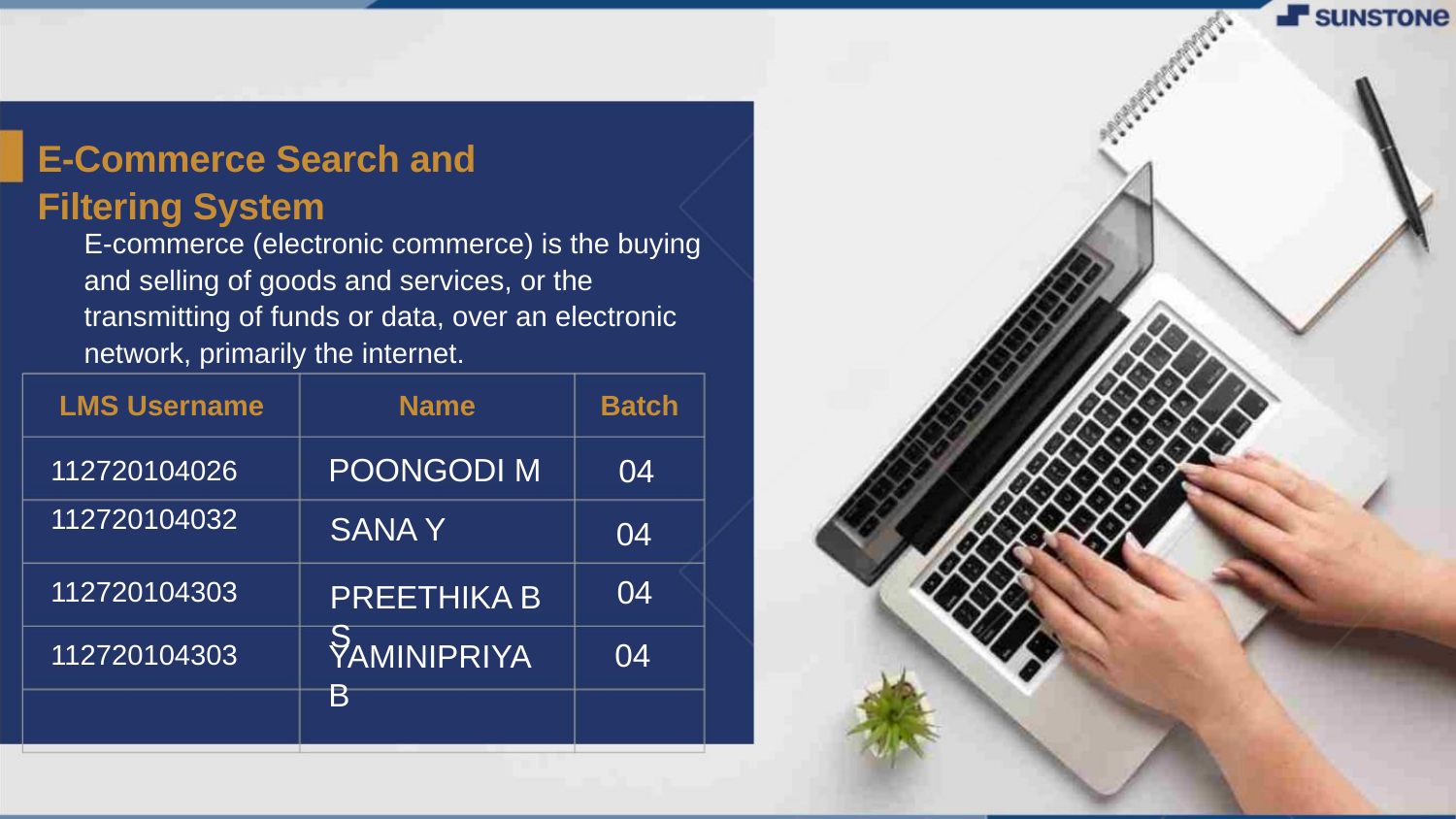

# E COMMERCE-MOBILE SHOPPING WEBSITE
E-COMMERCE WEBSITE
E-Commerce Search and Filtering System
"Revolutionize your mobile shopping experience with our cutting-edge E-commerce website, seamlessly combining intuitive design and advanced features to bring you a tailored and convenient platform for all your online retail needs."

      Introducing our cutting-edge e-commerce mobile website, where seamless functionality meets dynamic user experience. Harnessing the power of API integration, we've optimized the platform in five key ways: Firstly, we've seamlessly linked our APIs to the server's base URL, ensuring efficient communication. Next, meticulously designed API calls cater to each website element, providing a tailored and responsive interface. Our commitment to user satisfaction extends to error handling, guaranteeing a smooth browsing experience. Through expertly rendering API outputs to various low-level components, we elevate the overall design and usability. Finally, rest assured that our post-API content is secure, prioritizing the confidentiality and integrity of user interactions. Welcome to a new era of online shopping convenience.
E-commerce (electronic commerce) is the buying and selling of goods and services, or the transmitting of funds or data, over an electronic network, primarily the internet.
| LMS Username | Name | Batch |
| --- | --- | --- |
| ashlin2002 | ASHLIN REENA.R | 1 |
LMS Username
Name
Batch
POONGODI M
04
112720104026

112720104032
SANA Y
04
04
112720104303
PREETHIKA B S
04
YAMINIPRIYA B
112720104303